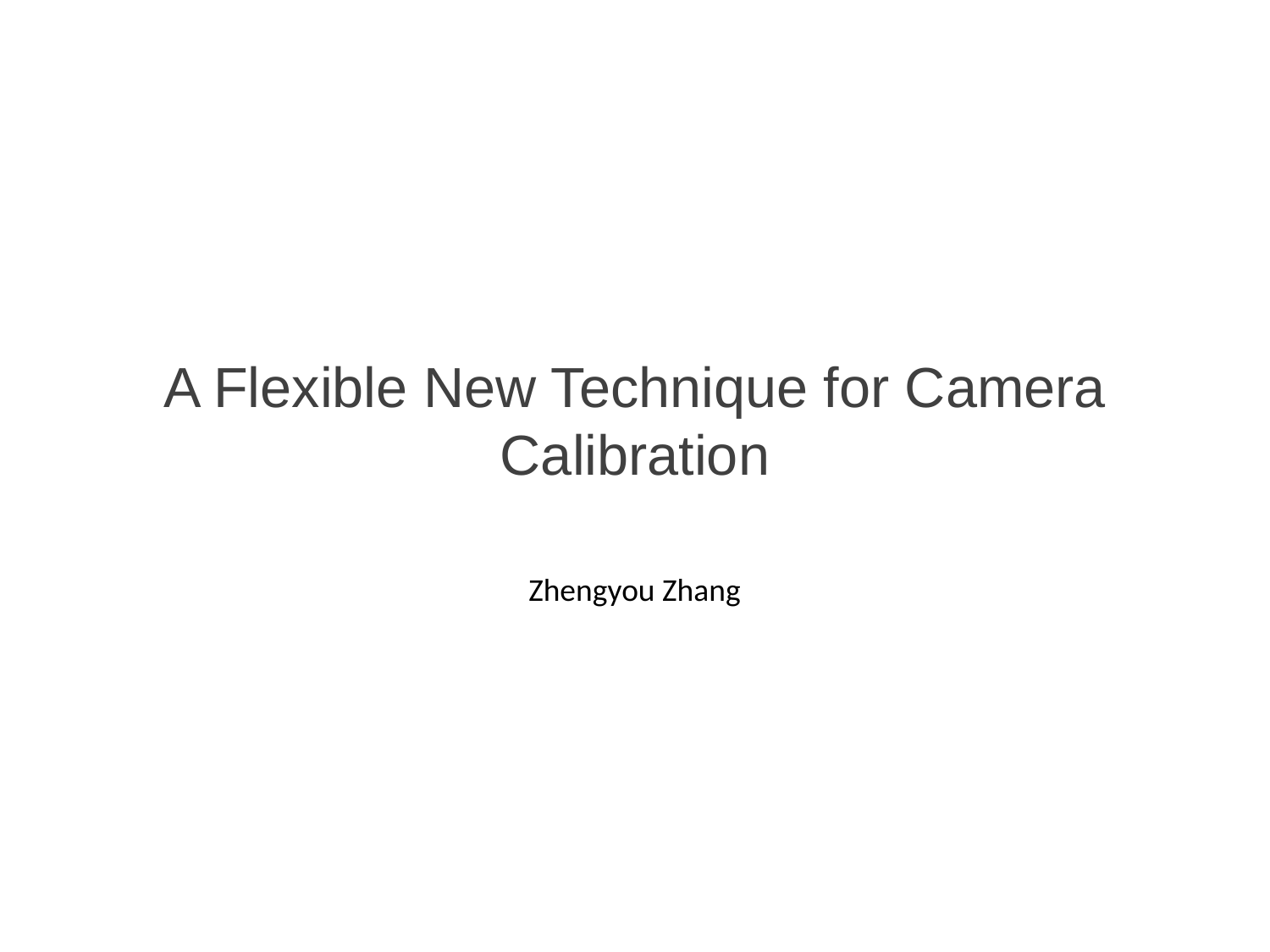

A Flexible New Technique for Camera Calibration
Zhengyou Zhang